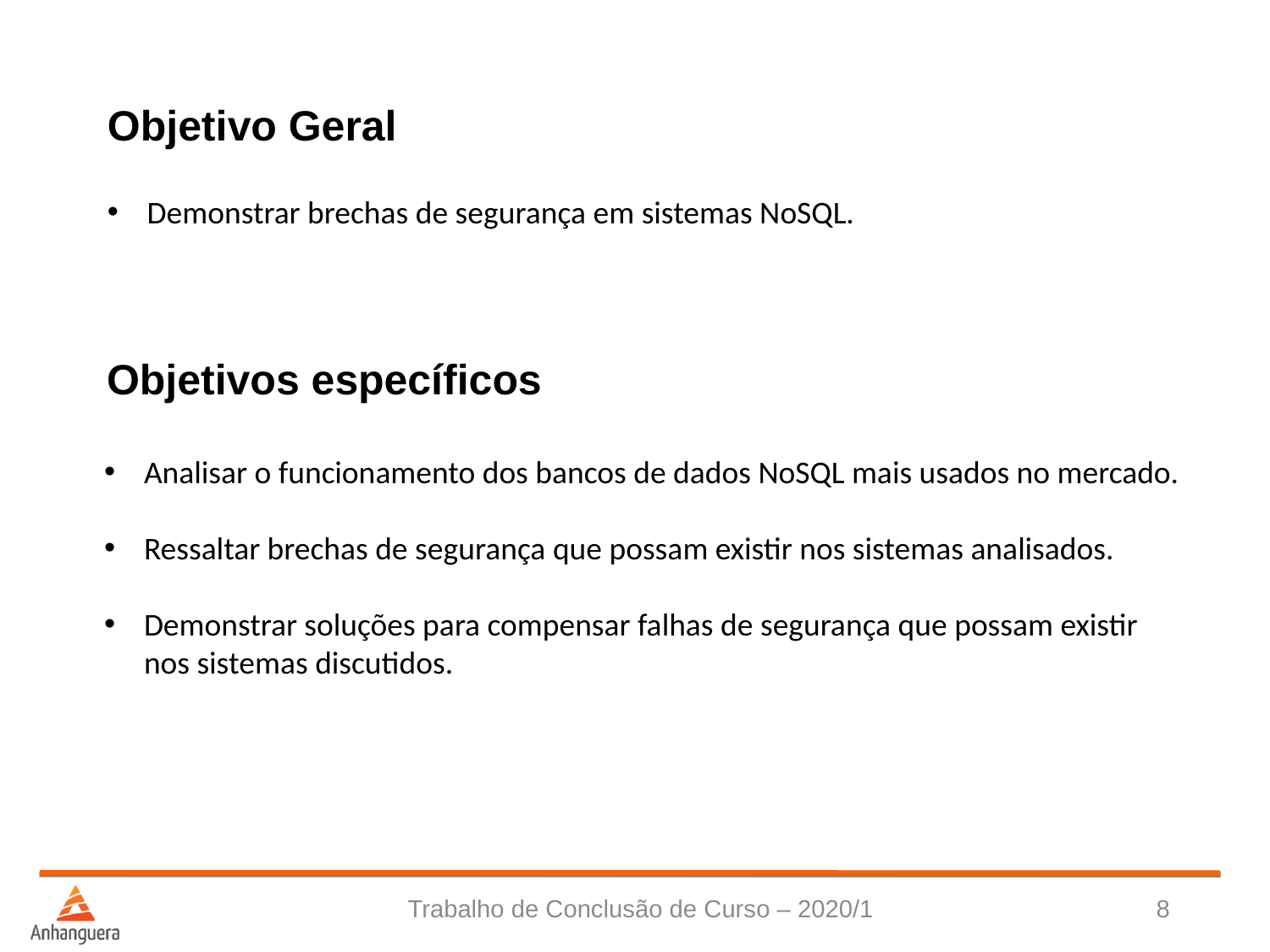

Objetivo Geral
Demonstrar brechas de segurança em sistemas NoSQL.
Objetivos específicos
Analisar o funcionamento dos bancos de dados NoSQL mais usados no mercado.

Ressaltar brechas de segurança que possam existir nos sistemas analisados.

Demonstrar soluções para compensar falhas de segurança que possam existir nos sistemas discutidos.

Trabalho de Conclusão de Curso – 2020/1
8